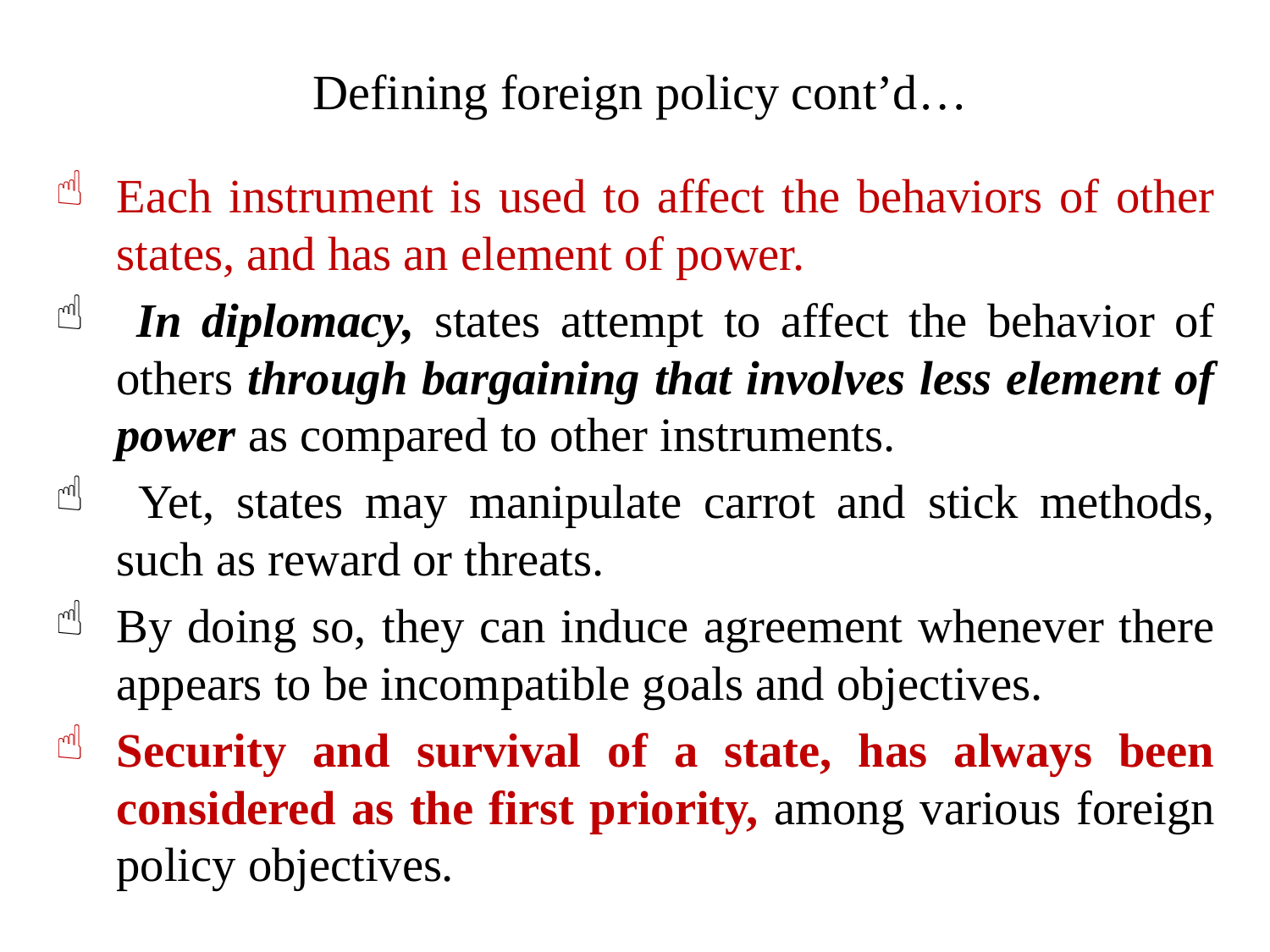

# Defining foreign policy cont’d…
Each instrument is used to affect the behaviors of other states, and has an element of power.
 In diplomacy, states attempt to affect the behavior of others through bargaining that involves less element of power as compared to other instruments.
 Yet, states may manipulate carrot and stick methods, such as reward or threats.
By doing so, they can induce agreement whenever there appears to be incompatible goals and objectives.
Security and survival of a state, has always been considered as the first priority, among various foreign policy objectives.